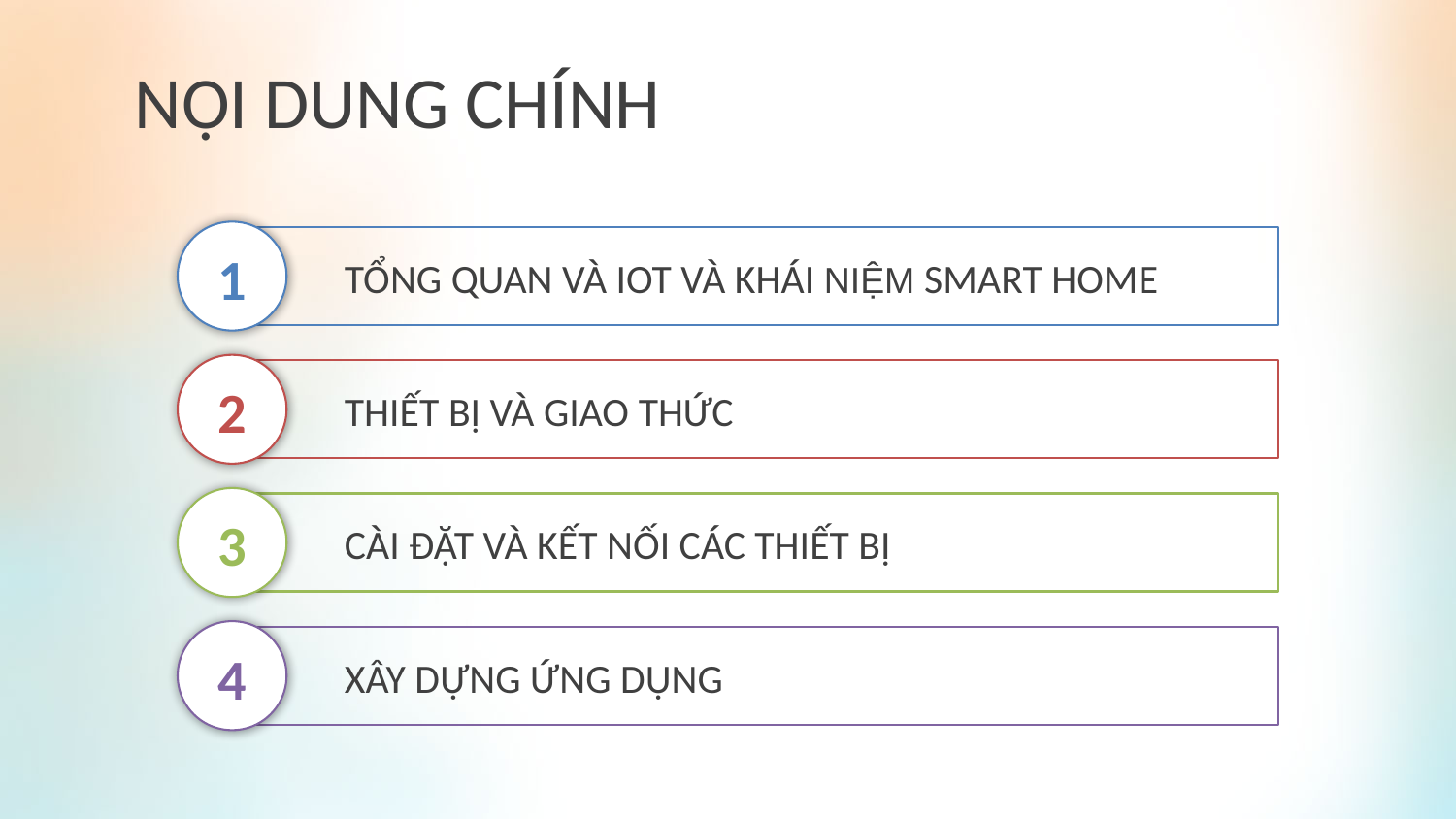

NỘI DUNG CHÍNH

1
TỔNG QUAN VÀ IOT VÀ KHÁI NIỆM SMART HOME

2
THIẾT BỊ VÀ GIAO THỨC

3
CÀI ĐẶT VÀ KẾT NỐI CÁC THIẾT BỊ

4
XÂY DỰNG ỨNG DỤNG